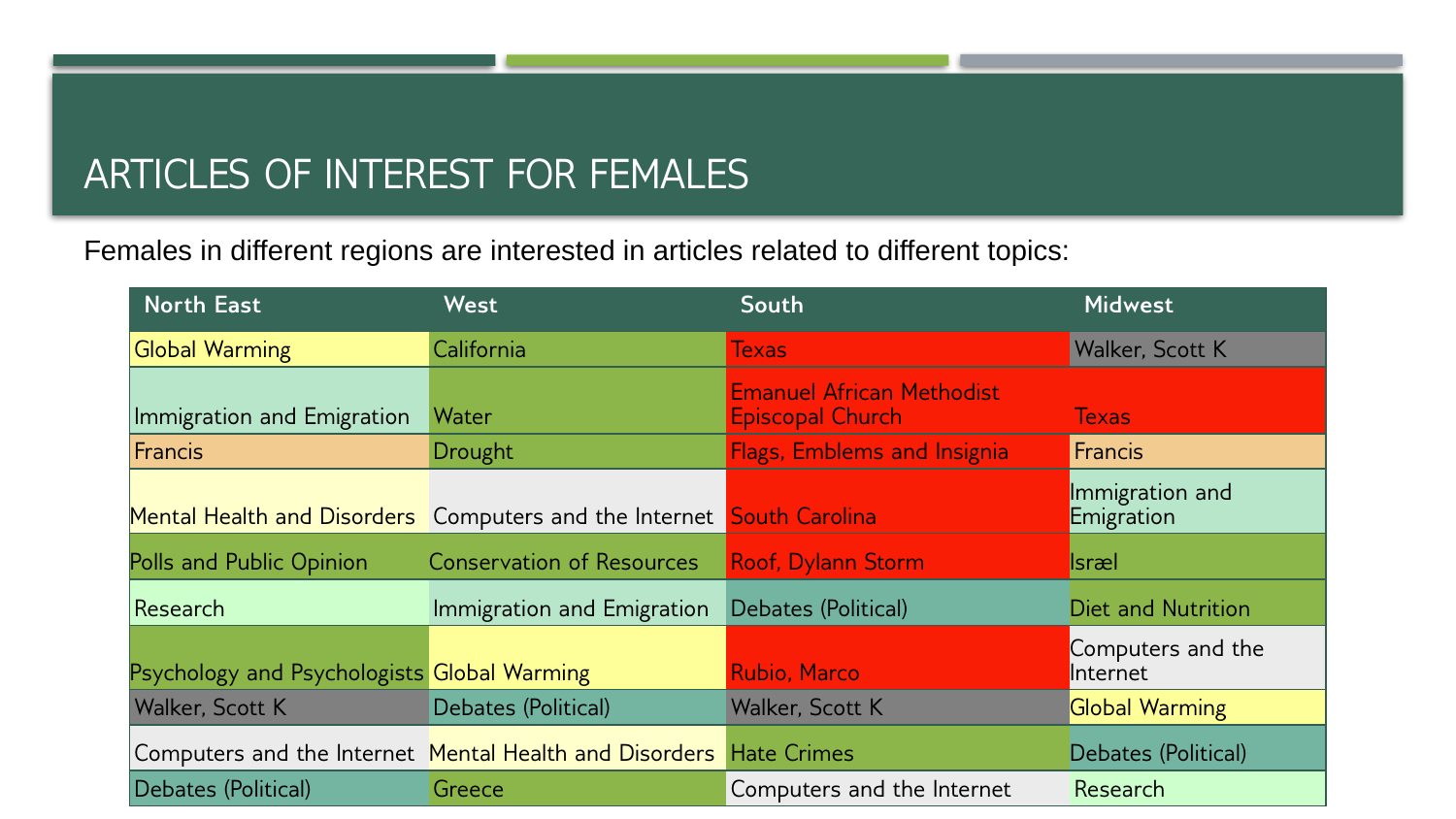

# Articles of Interest for females
Females in different regions are interested in articles related to different topics:

| North East | West | South | Midwest |
| --- | --- | --- | --- |
| Global Warming | California | Texas | Walker, Scott K |
| Immigration and Emigration | Water | Emanuel African Methodist Episcopal Church | Texas |
| Francis | Drought | Flags, Emblems and Insignia | Francis |
| Mental Health and Disorders | Computers and the Internet | South Carolina | Immigration and Emigration |
| Polls and Public Opinion | Conservation of Resources | Roof, Dylann Storm | Israel |
| Research | Immigration and Emigration | Debates (Political) | Diet and Nutrition |
| Psychology and Psychologists | Global Warming | Rubio, Marco | Computers and the Internet |
| Walker, Scott K | Debates (Political) | Walker, Scott K | Global Warming |
| Computers and the Internet | Mental Health and Disorders | Hate Crimes | Debates (Political) |
| Debates (Political) | Greece | Computers and the Internet | Research |